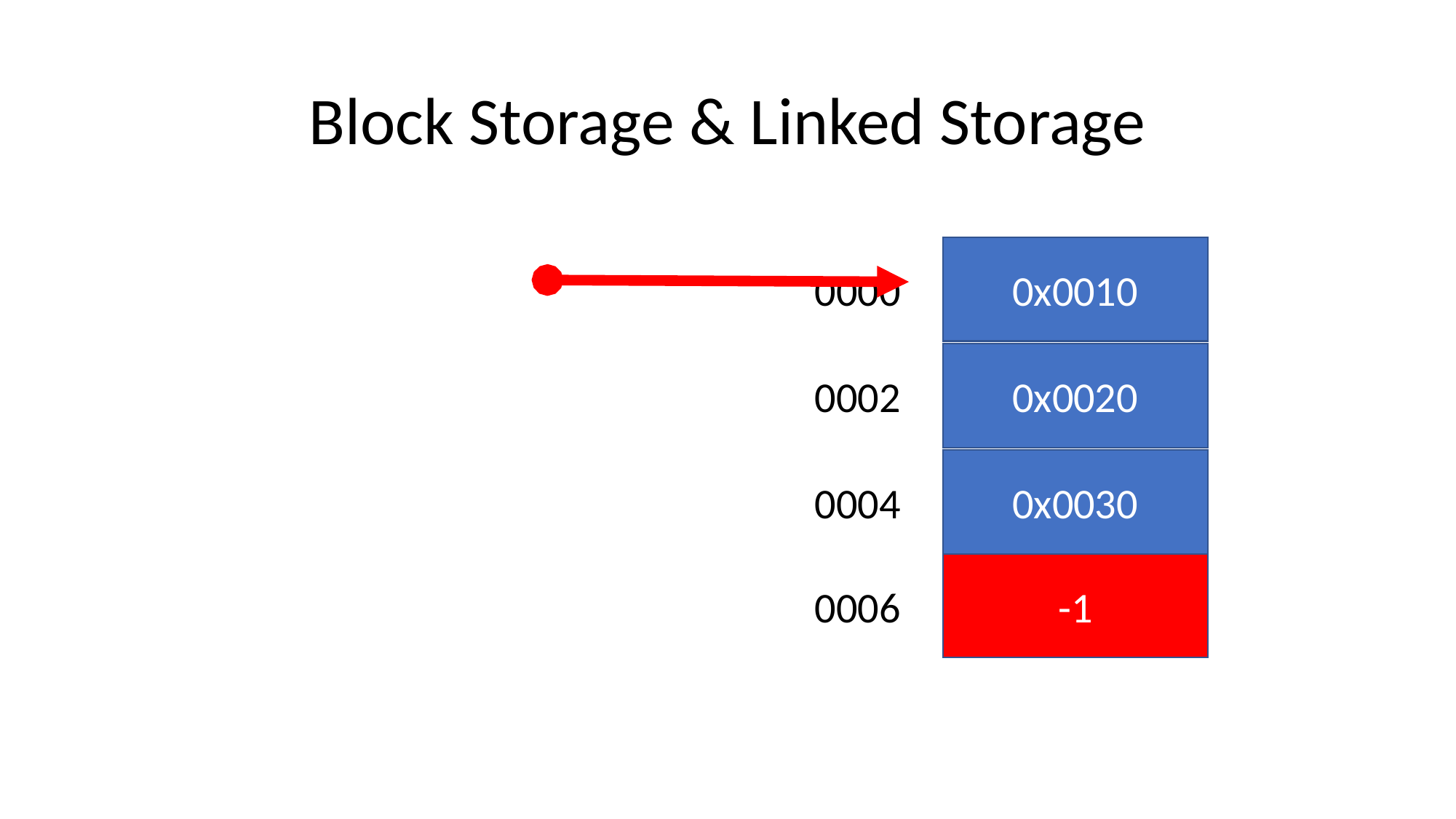

# Block Storage & Linked Storage
0x0010
0000
0x0020
0002
0x0030
0004
-1
0006